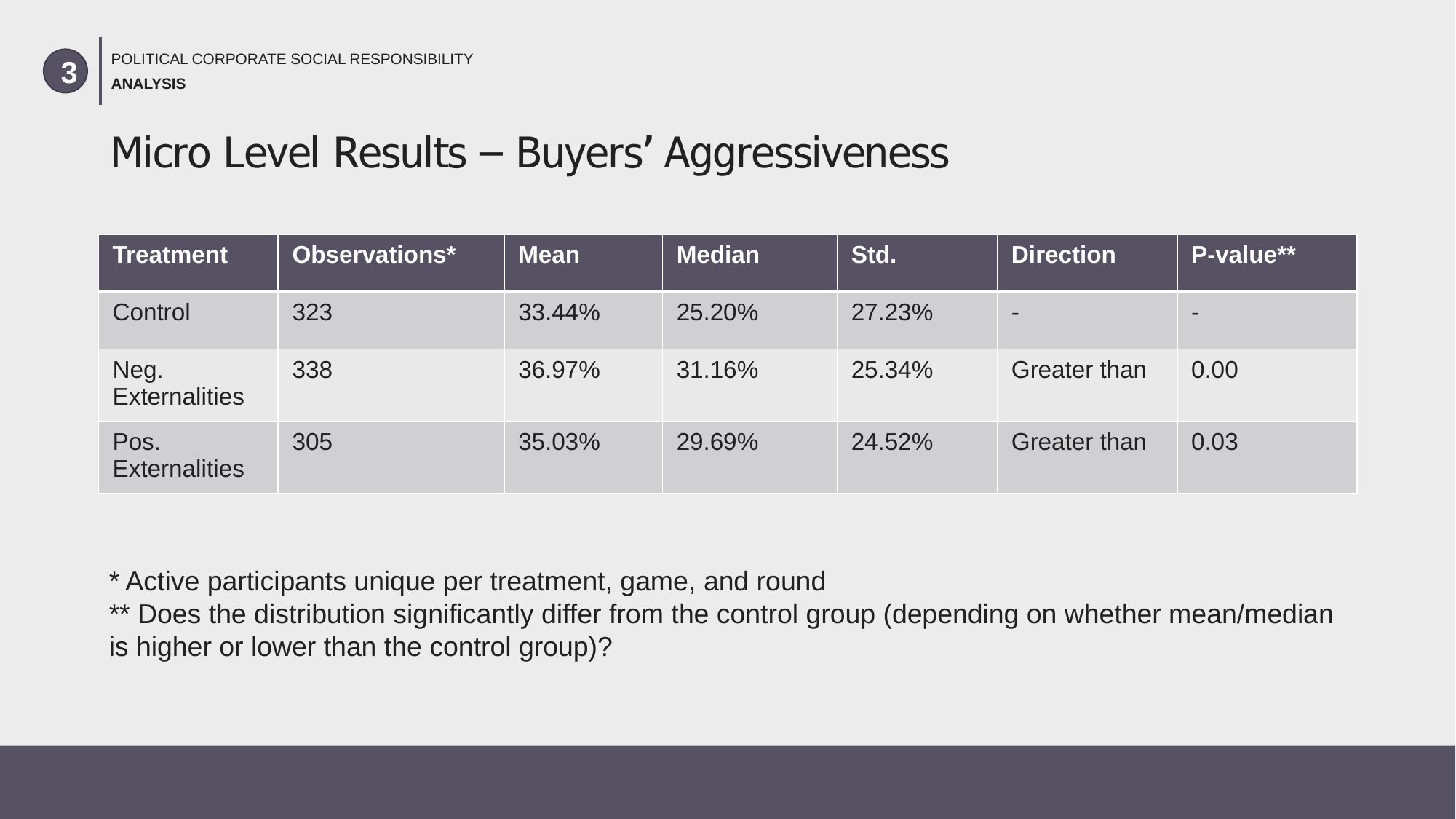

POLITICAL CORPORATE SOCIAL RESPONSIBILITY
ANALYSIS
3
# Micro Level Results – Buyers’ Aggressiveness
| Treatment | Observations\* | Mean | Median | Std. | Direction | P-value\*\* |
| --- | --- | --- | --- | --- | --- | --- |
| Control | 323 | 33.44% | 25.20% | 27.23% | - | - |
| Neg. Externalities | 338 | 36.97% | 31.16% | 25.34% | Greater than | 0.00 |
| Pos. Externalities | 305 | 35.03% | 29.69% | 24.52% | Greater than | 0.03 |
* Active participants unique per treatment, game, and round
** Does the distribution significantly differ from the control group (depending on whether mean/median is higher or lower than the control group)?